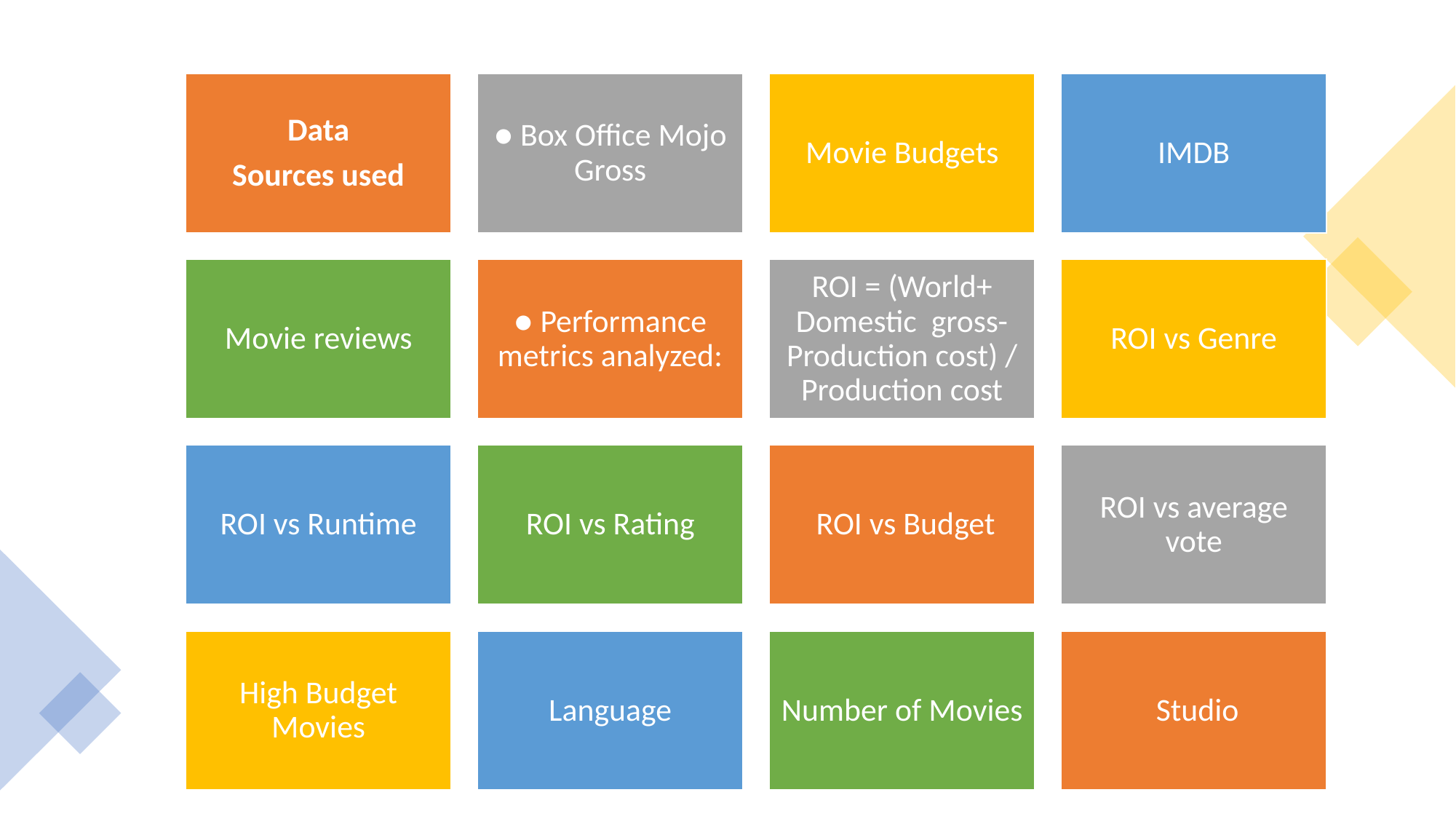

Data
Sources used
● Box Office Mojo Gross
Movie Budgets
IMDB
Movie reviews
● Performance metrics analyzed:
ROI = (World+ Domestic  gross- Production cost) / Production cost
ROI vs Genre
ROI vs Runtime
ROI vs Rating
 ROI vs Budget
ROI vs average vote
High Budget Movies
Language
Number of Movies
 Studio